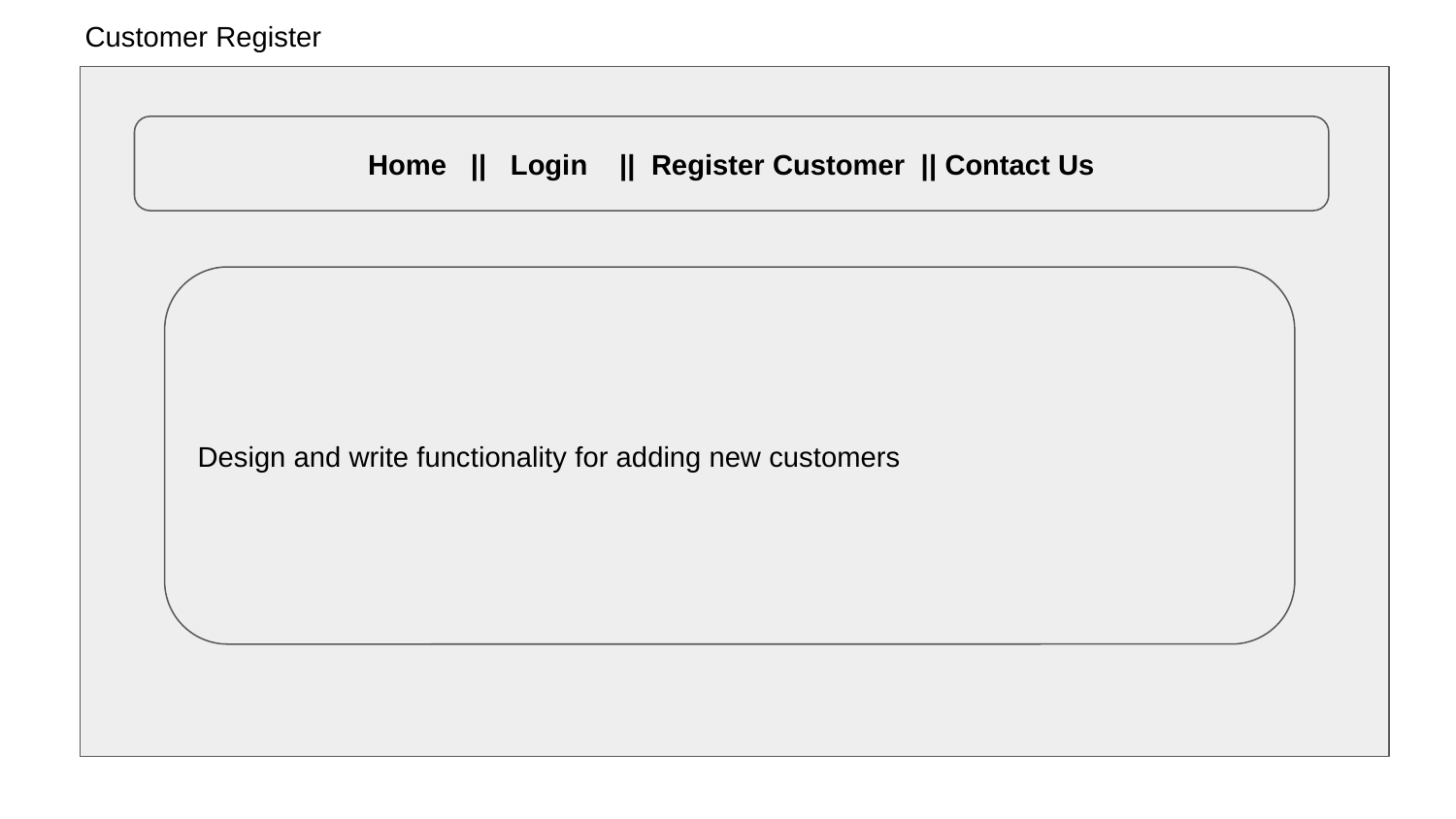

Customer Register

Home   ||   Login    ||  Register Customer  || Contact Us
Design and write functionality for adding new customers